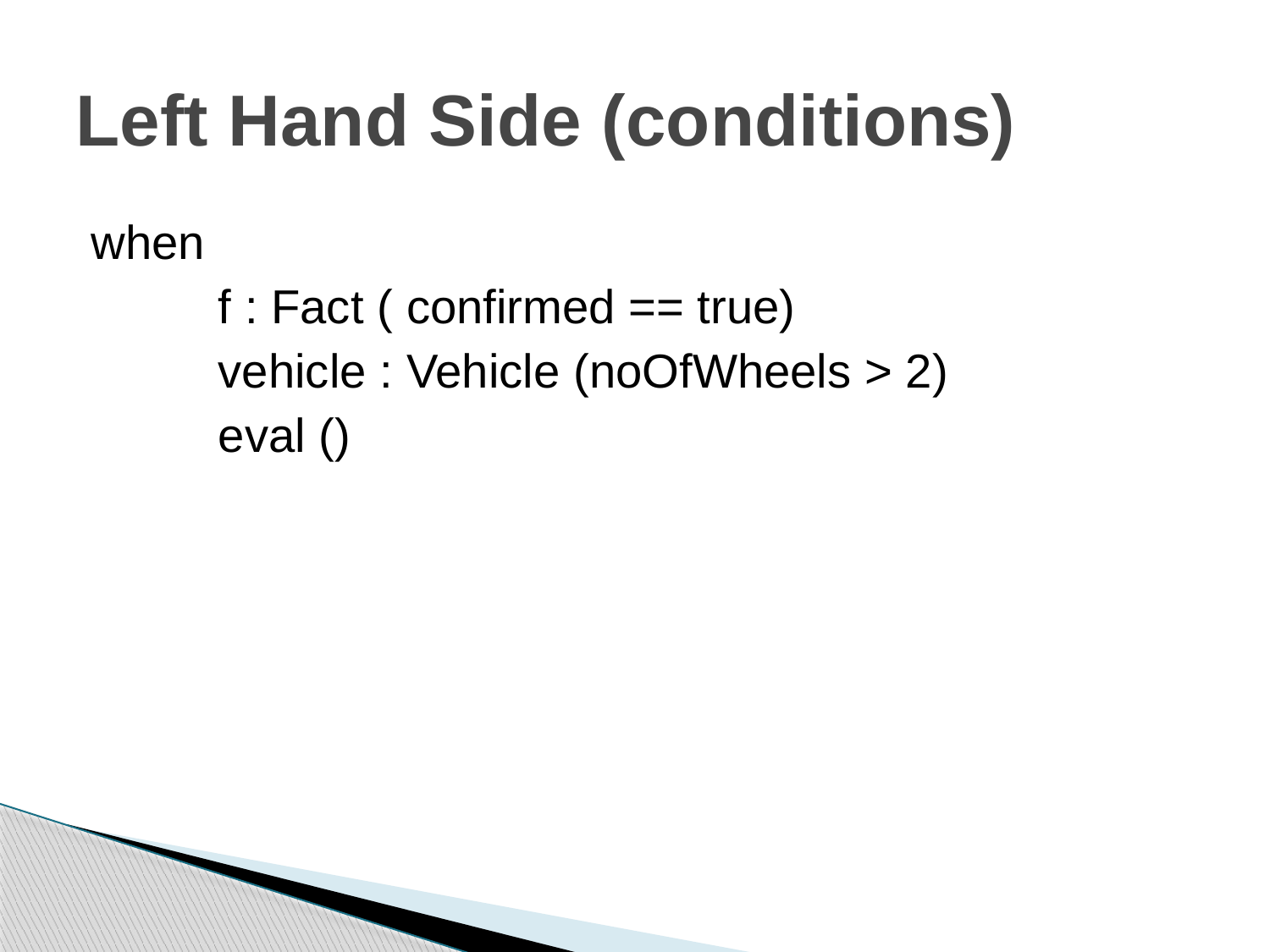

# Left Hand Side (conditions)
when
	f : Fact ( confirmed == true)
	vehicle : Vehicle (noOfWheels > 2)
	eval ()